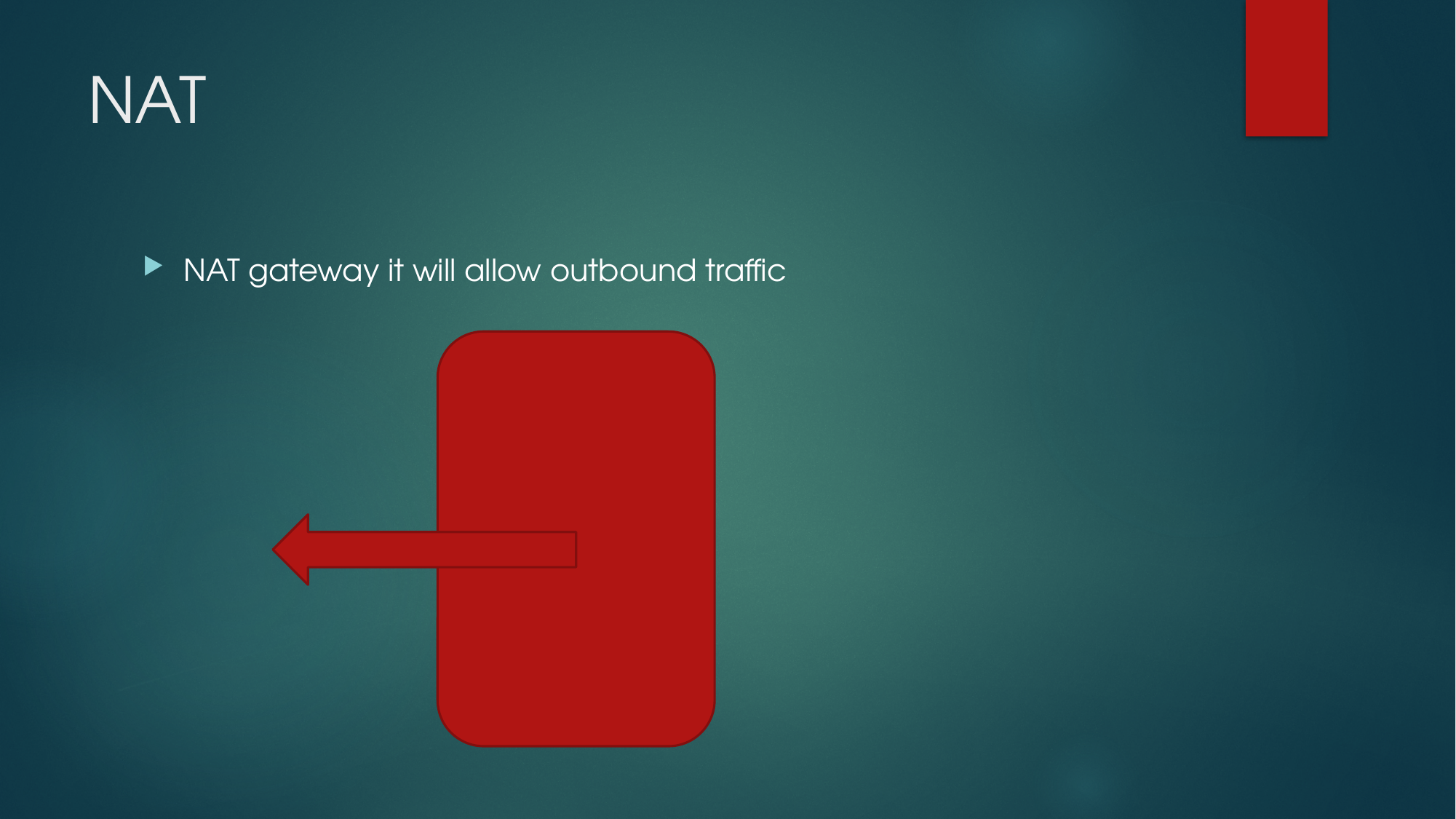

# NAT
NAT gateway it will allow outbound traffic